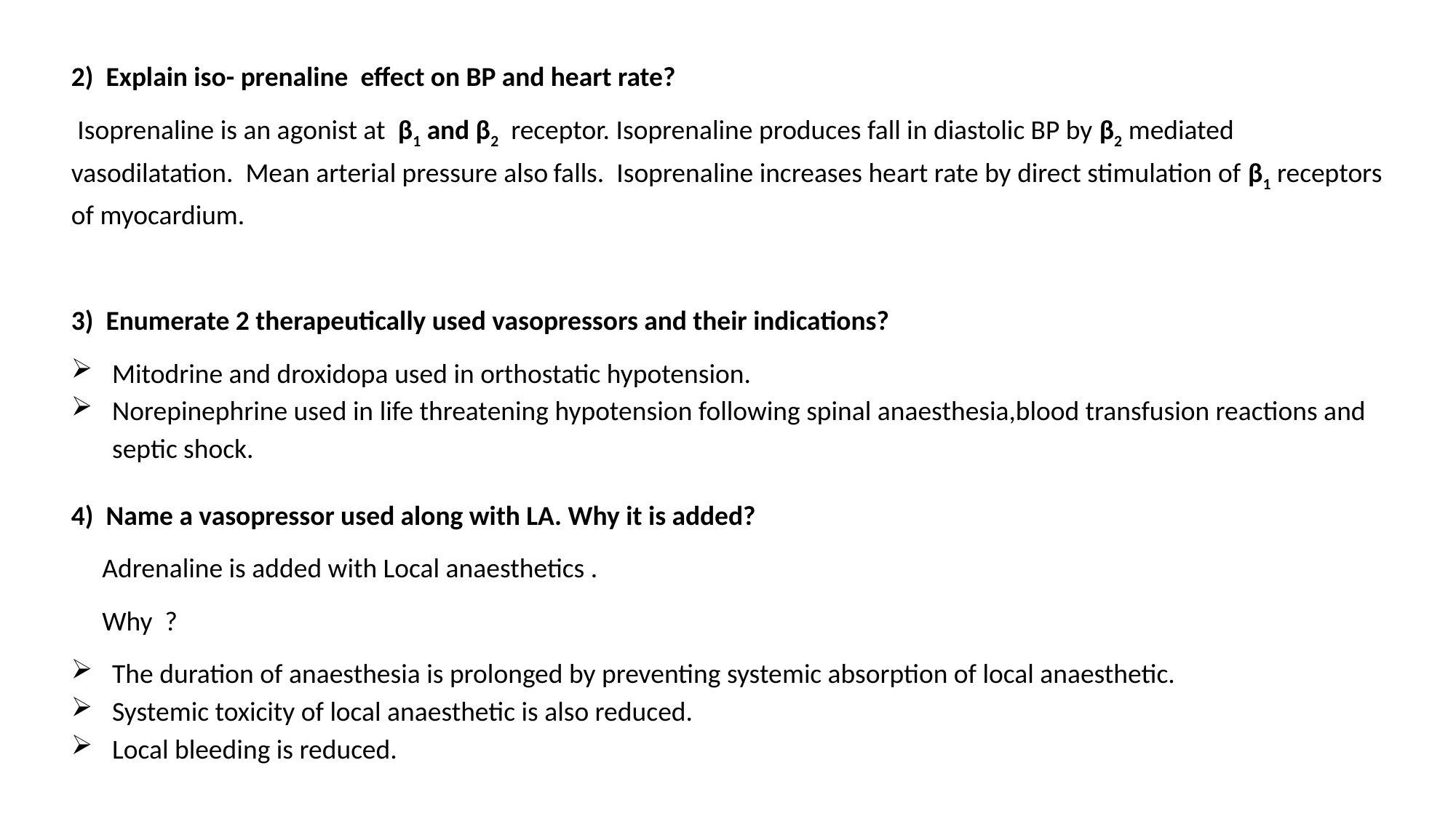

2)  Explain iso- prenaline  effect on BP and heart rate?
 Isoprenaline is an agonist at  β1 and β2  receptor. Isoprenaline produces fall in diastolic BP by β2 mediated vasodilatation.  Mean arterial pressure also falls.  Isoprenaline increases heart rate by direct stimulation of β1 receptors of myocardium.

3)  Enumerate 2 therapeutically used vasopressors and their indications?
Mitodrine and droxidopa used in orthostatic hypotension.
Norepinephrine used in life threatening hypotension following spinal anaesthesia,blood transfusion reactions and septic shock.

4)  Name a vasopressor used along with LA. Why it is added?
     Adrenaline is added with Local anaesthetics .
     Why  ?
The duration of anaesthesia is prolonged by preventing systemic absorption of local anaesthetic.
Systemic toxicity of local anaesthetic is also reduced.
Local bleeding is reduced.